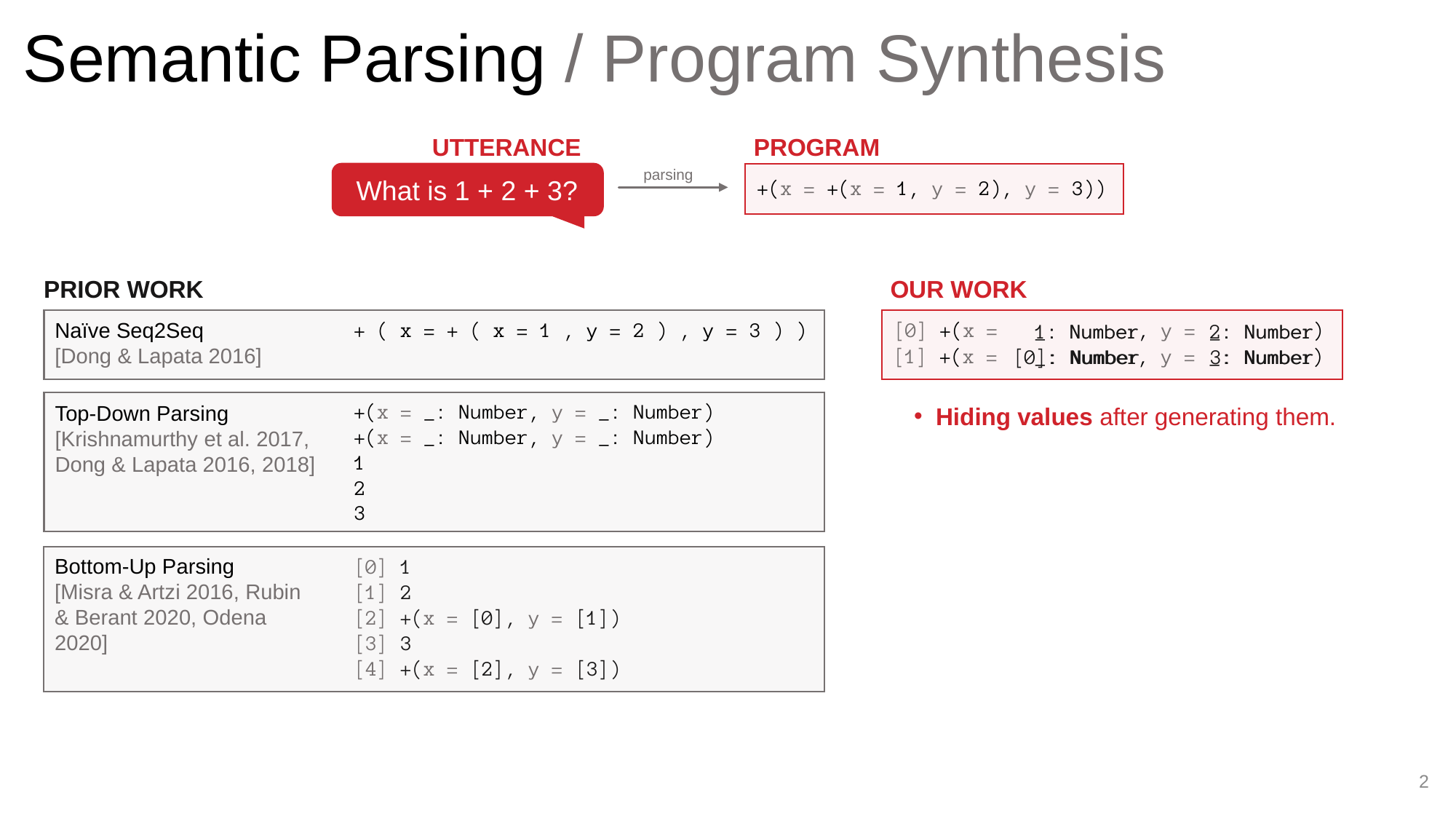

# Semantic Parsing / Program Synthesis
UTTERANCE
What is 1 + 2 + 3?

PROGRAM

+(x = +(x = 1, y = 2), y = 3))
parsing1
PRIOR WORK
OUR WORK

+ ( x = + ( x = 1 , y = 2 ) , y = 3 ) )
Naïve Seq2Seq
[Dong & Lapata 2016]

[0] +(x =            , y =          )
1: Number
_: Number
2: Number
_: Number
[1] +(x =            , y =          )
[0]: Number
3: Number
_: Number
_: Number

+(x = _: Number, y = _: Number)
+(x = _: Number, y = _: Number)
1
2
3
Top-Down Parsing
[Krishnamurthy et al. 2017, Dong & Lapata 2016, 2018]
Hiding values after generating them.

Bottom-Up Parsing
[Misra & Artzi 2016, Rubin & Berant 2020, Odena 2020]
[0] 1
[1] 2
[2] +(x = [0], y = [1])
[3] 3
[4] +(x = [2], y = [3])
2